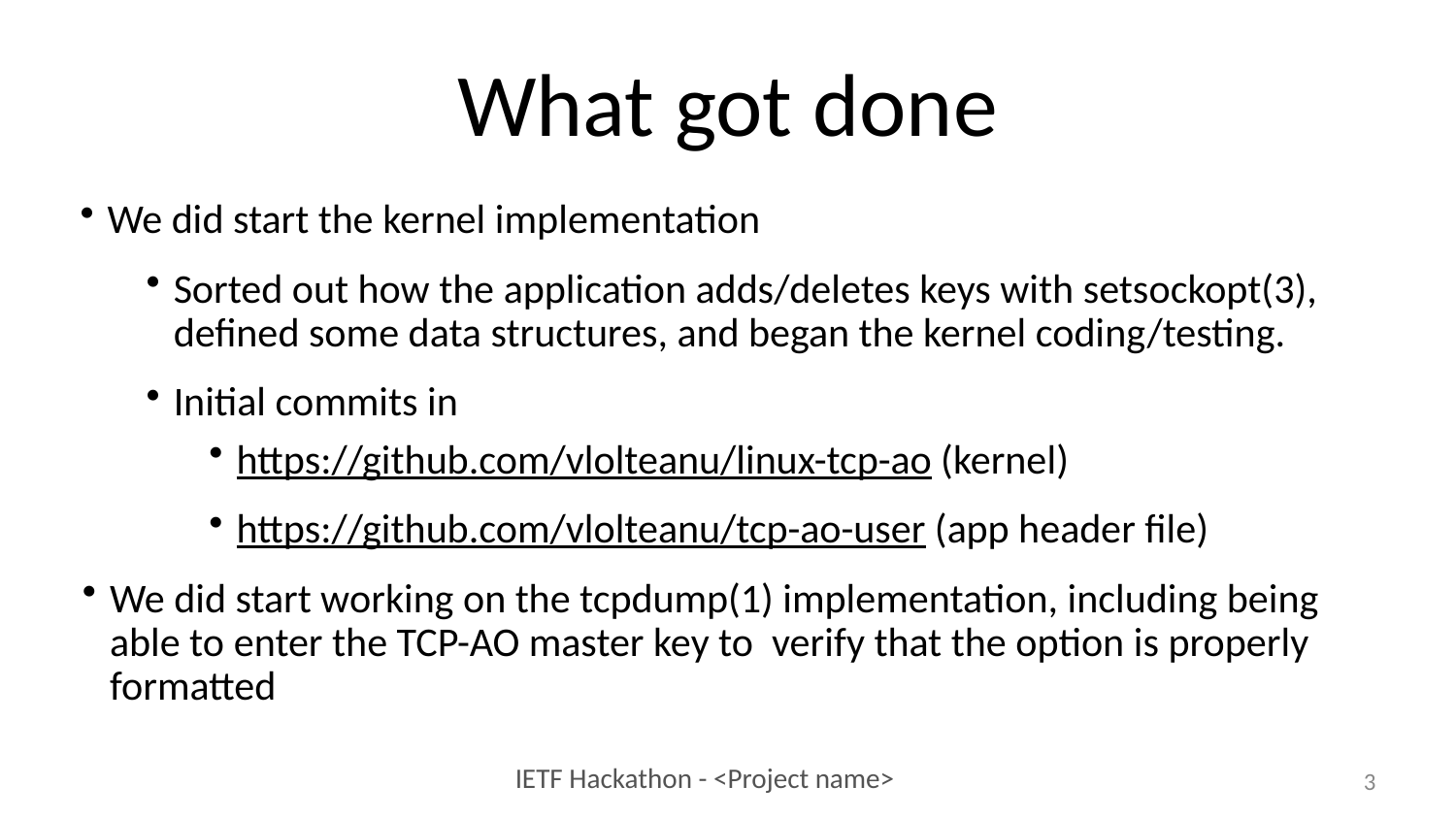

# What got done
We did start the kernel implementation
Sorted out how the application adds/deletes keys with setsockopt(3), defined some data structures, and began the kernel coding/testing.
Initial commits in
https://github.com/vlolteanu/linux-tcp-ao (kernel)
https://github.com/vlolteanu/tcp-ao-user (app header file)
We did start working on the tcpdump(1) implementation, including being able to enter the TCP-AO master key to  verify that the option is properly formatted
3